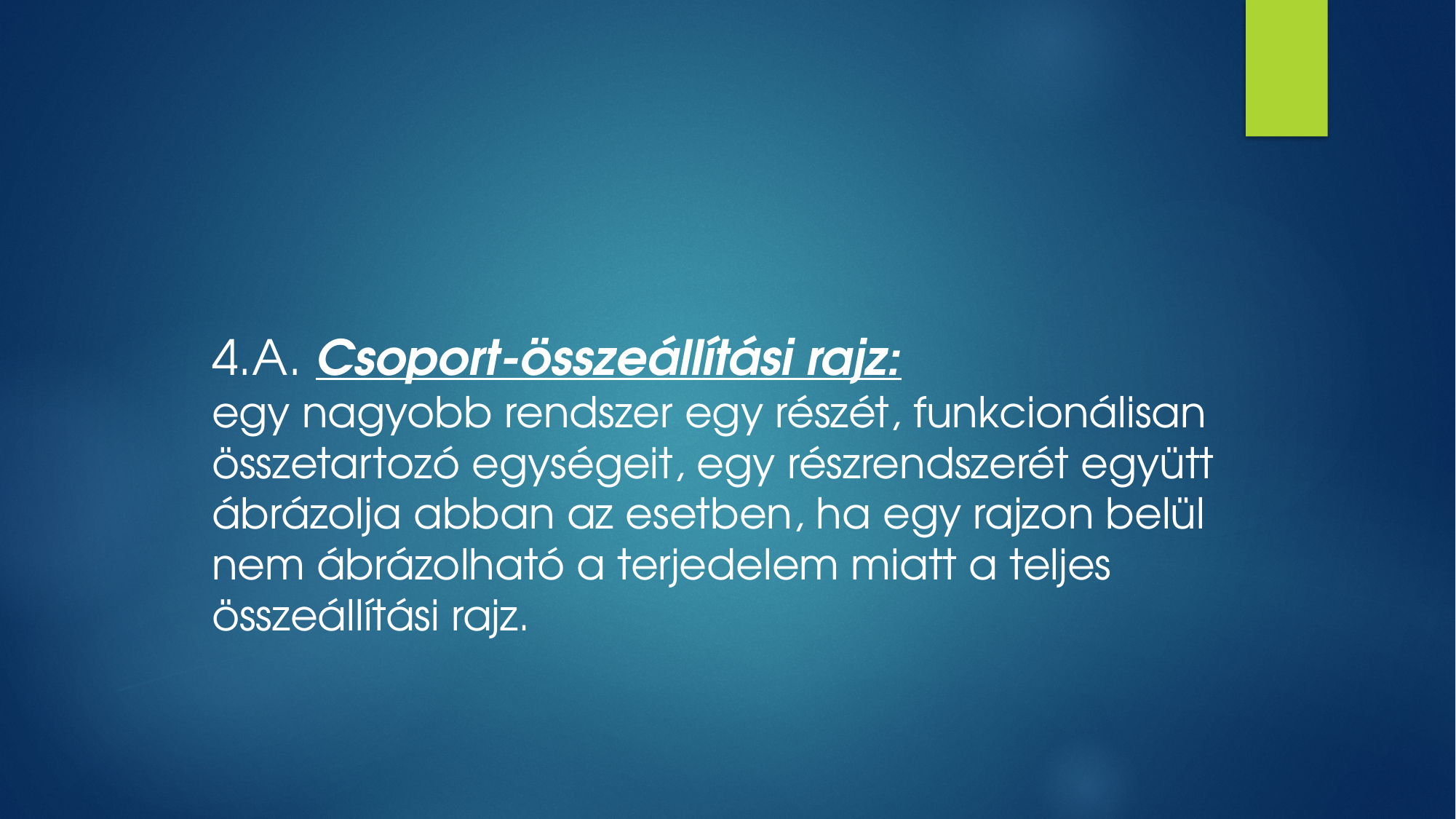

4.A. Csoport-összeállítási rajz:
egy nagyobb rendszer egy részét, funkcionálisan összetartozó egységeit, egy részrendszerét együtt ábrázolja abban az esetben, ha egy rajzon belül nem ábrázolható a terjedelem miatt a teljes összeállítási rajz.